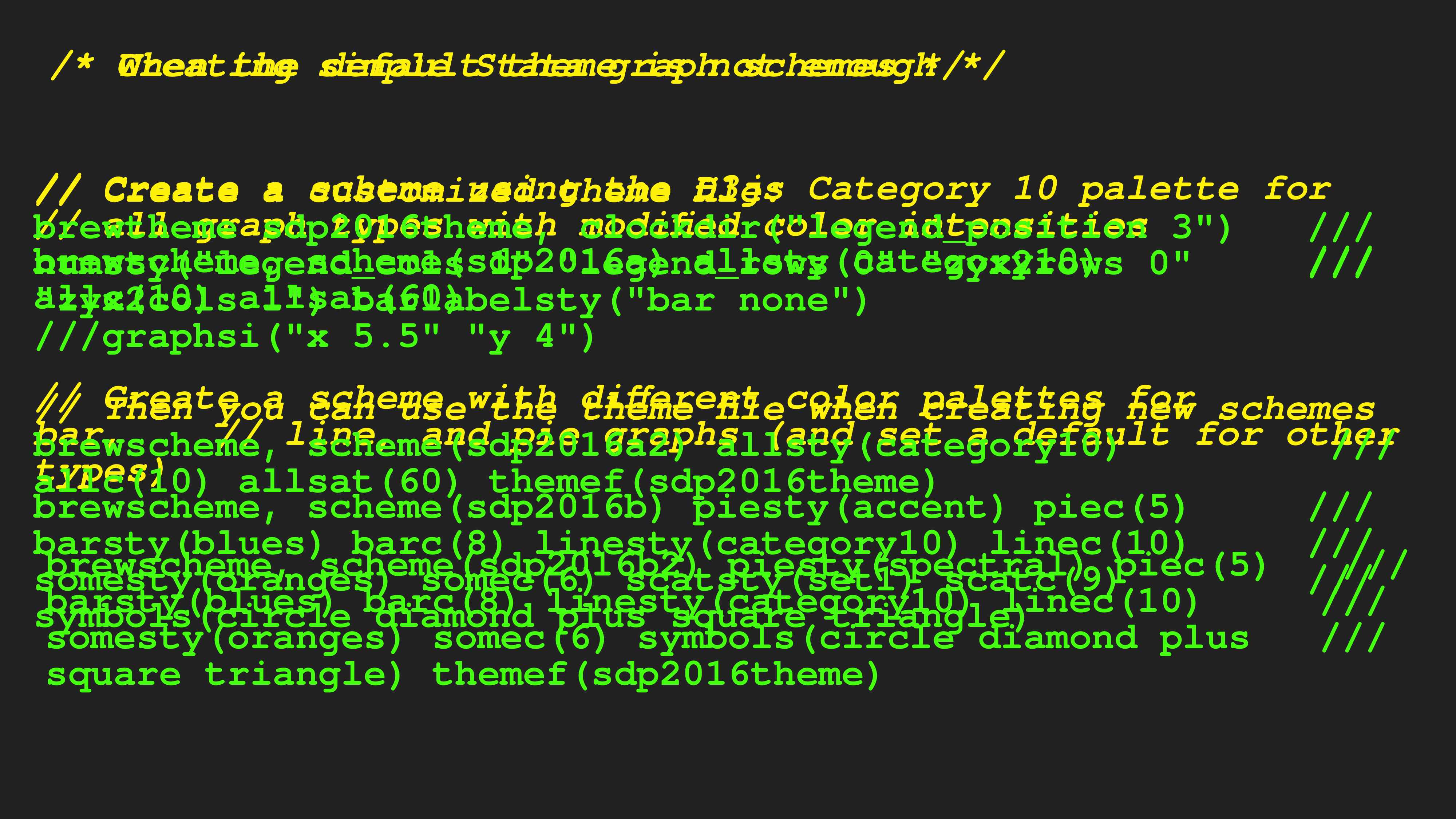

/* When the default theme is not enough */
# /* Creating simple Stata graph schemes */
// Create a scheme using the D3js Category 10 palette for
// all graph types with modified color intensities
brewscheme, scheme(sdp2016a) allsty(category10)         ///
allc(10) allsat(60)
// Create a customized theme file:
brewtheme sdp2016theme, clockdir("legend_position 3")   /// numsty("legend_cols 1" "legend_rows 0" "zyx2rows 0"     /// "zyx2cols 1") barlabelsty("bar none")                   ///graphsi("x 5.5" "y 4")
// Then you can use the theme file when creating new schemes
brewscheme, scheme(sdp2016a2) allsty(category10)         ///
allc(10) allsat(60) themef(sdp2016theme)
// Create a scheme with different color palettes for bar,    // line, and pie graphs (and set a default for other types)
brewscheme, scheme(sdp2016b) piesty(accent) piec(5)     ///
barsty(blues) barc(8) linesty(category10) linec(10)     ///
somesty(oranges) somec(6) scatsty(set1) scatc(9)        /// symbols(circle diamond plus square triangle)
brewscheme, scheme(sdp2016b2) piesty(spectral) piec(5)   ///
barsty(blues) barc(8) linesty(category10) linec(10)     ///
somesty(oranges) somec(6) symbols(circle diamond plus   ///
square triangle) themef(sdp2016theme)